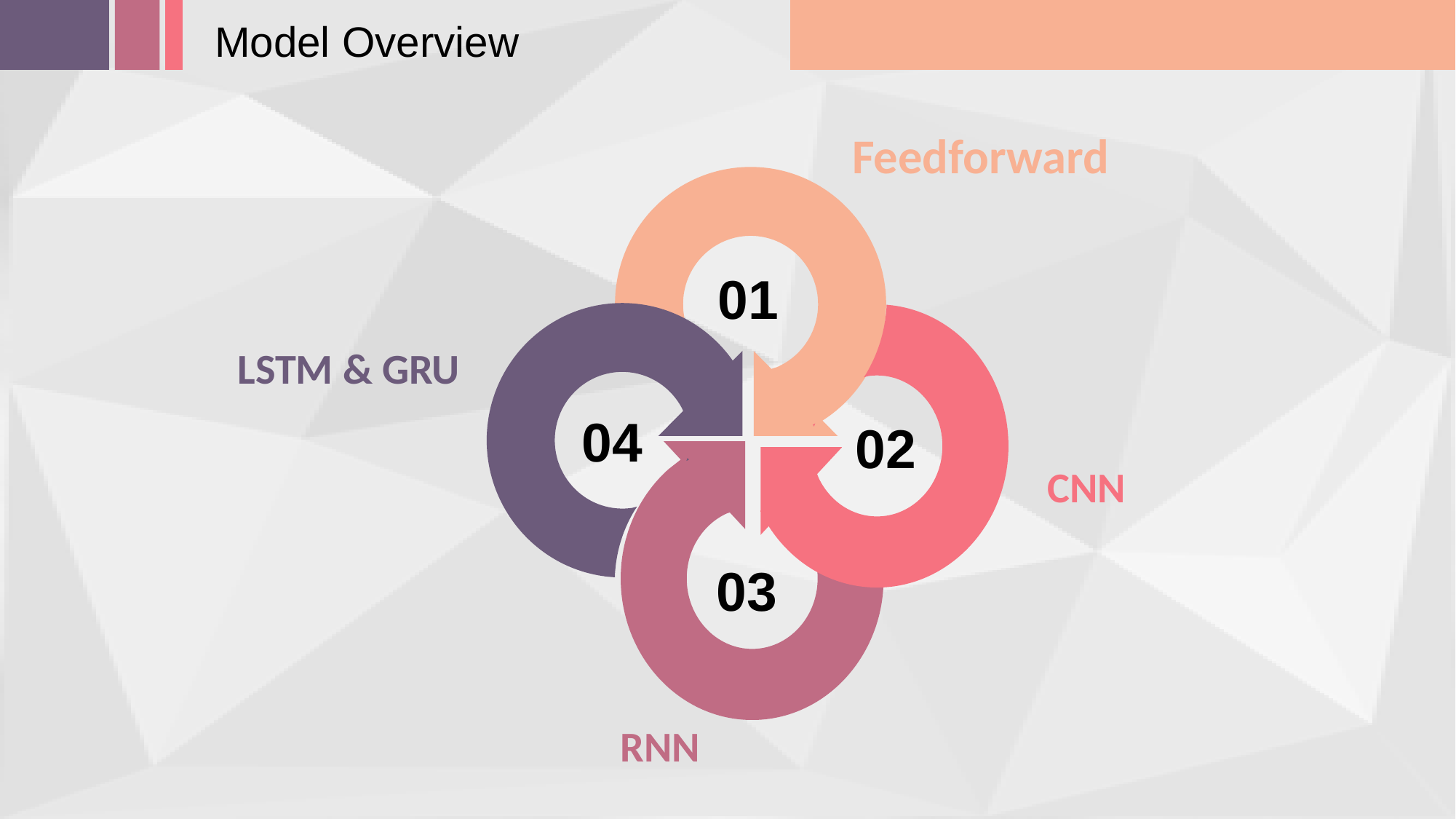

Model Overview

Feedforward

01
LSTM & GRU
04
02
CNN
03
RNN